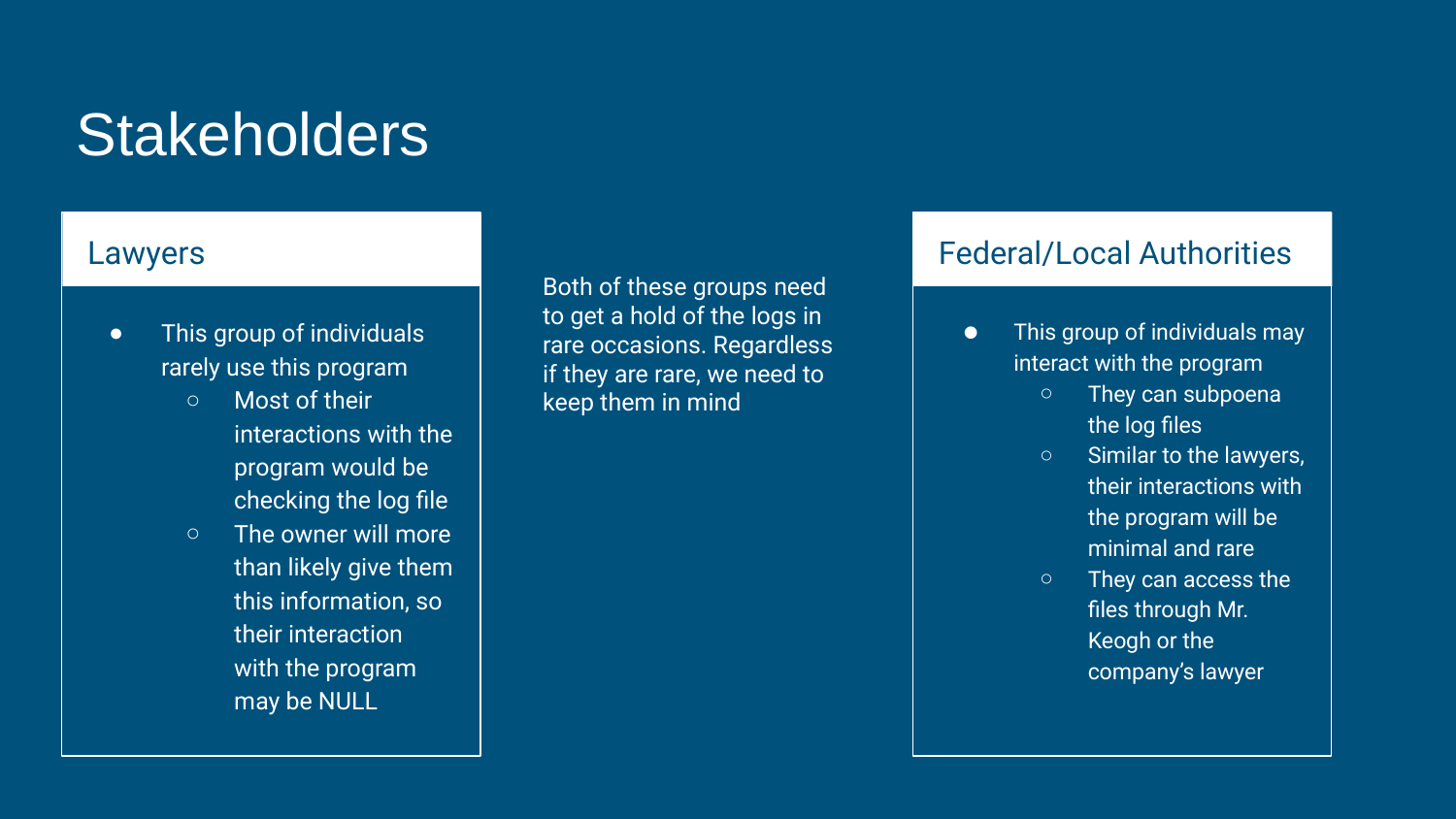

# Stakeholders

Lawyers

Federal/Local Authorities
Both of these groups need to get a hold of the logs in rare occasions. Regardless if they are rare, we need to keep them in mind
This group of individuals rarely use this program
Most of their interactions with the program would be checking the log file
The owner will more than likely give them this information, so their interaction with the program may be NULL
This group of individuals may interact with the program
They can subpoena the log files
Similar to the lawyers, their interactions with the program will be minimal and rare
They can access the files through Mr. Keogh or the company’s lawyer